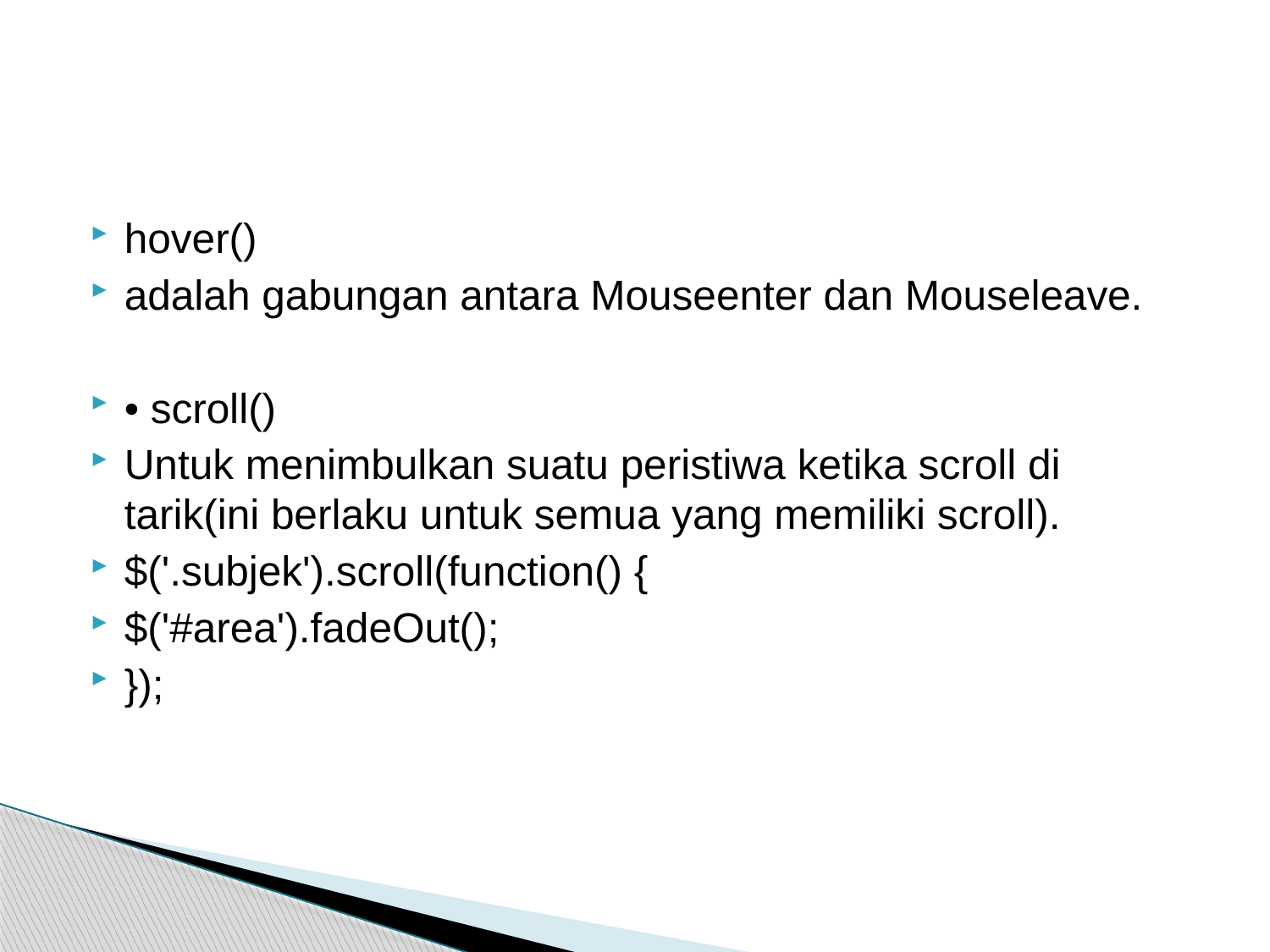

#
hover()
adalah gabungan antara Mouseenter dan Mouseleave.

• scroll()
Untuk menimbulkan suatu peristiwa ketika scroll di tarik(ini berlaku untuk semua yang memiliki scroll).
$('.subjek').scroll(function() {
$('#area').fadeOut();
});